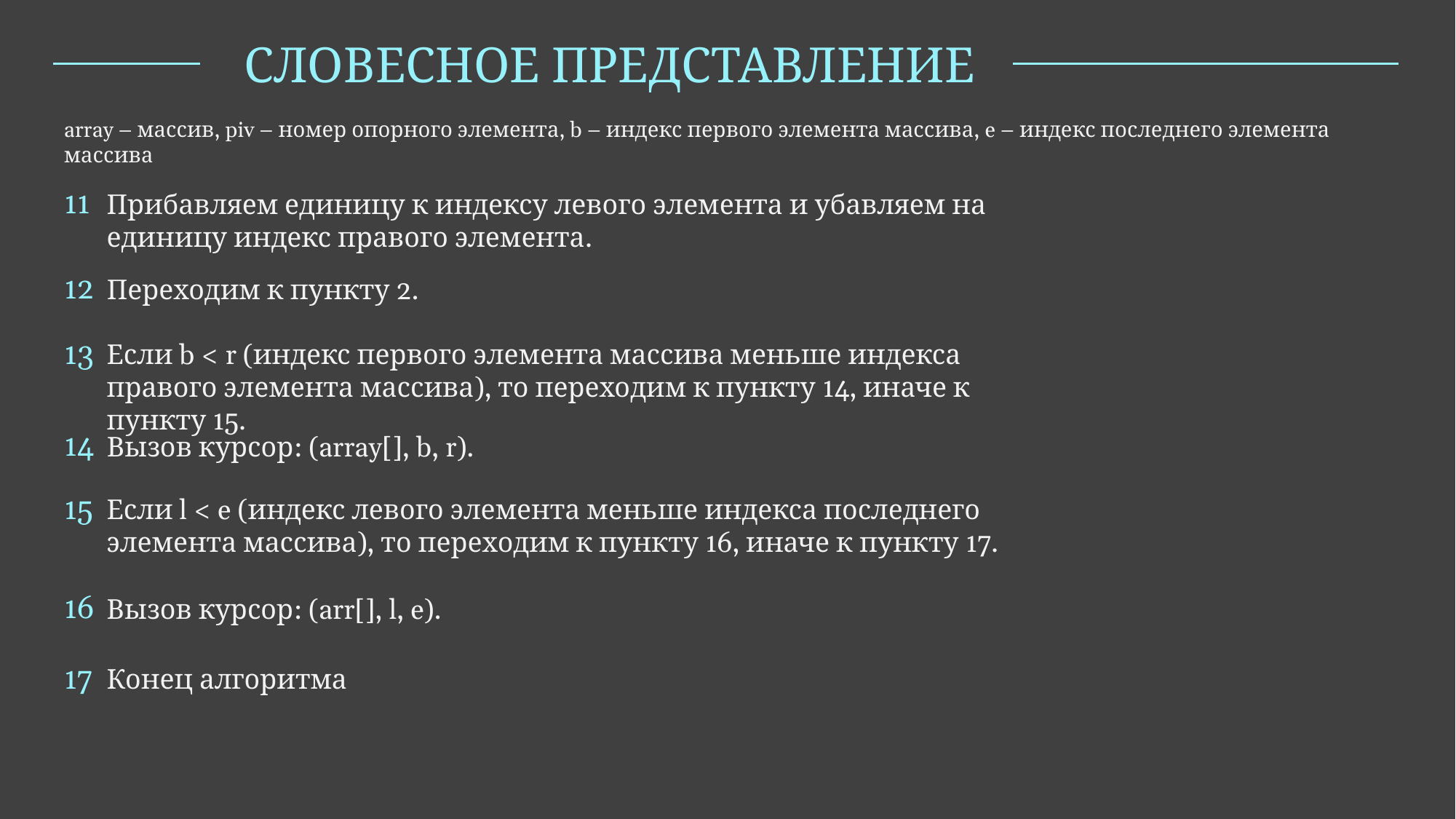

СЛОВЕСНОЕ ПРЕДСТАВЛЕНИЕ
array – массив, piv – номер опорного элемента, b – индекс первого элемента массива, e – индекс последнего элемента массива
11
Прибавляем единицу к индексу левого элемента и убавляем на единицу индекс правого элемента.
12
Переходим к пункту 2.
13
Если b < r (индекс первого элемента массива меньше индекса правого элемента массива), то переходим к пункту 14, иначе к пункту 15.
14
Вызов курсор: (array[], b, r).
15
Если l < e (индекс левого элемента меньше индекса последнего элемента массива), то переходим к пункту 16, иначе к пункту 17.
16
Вызов курсор: (arr[], l, e).
17
Конец алгоритма